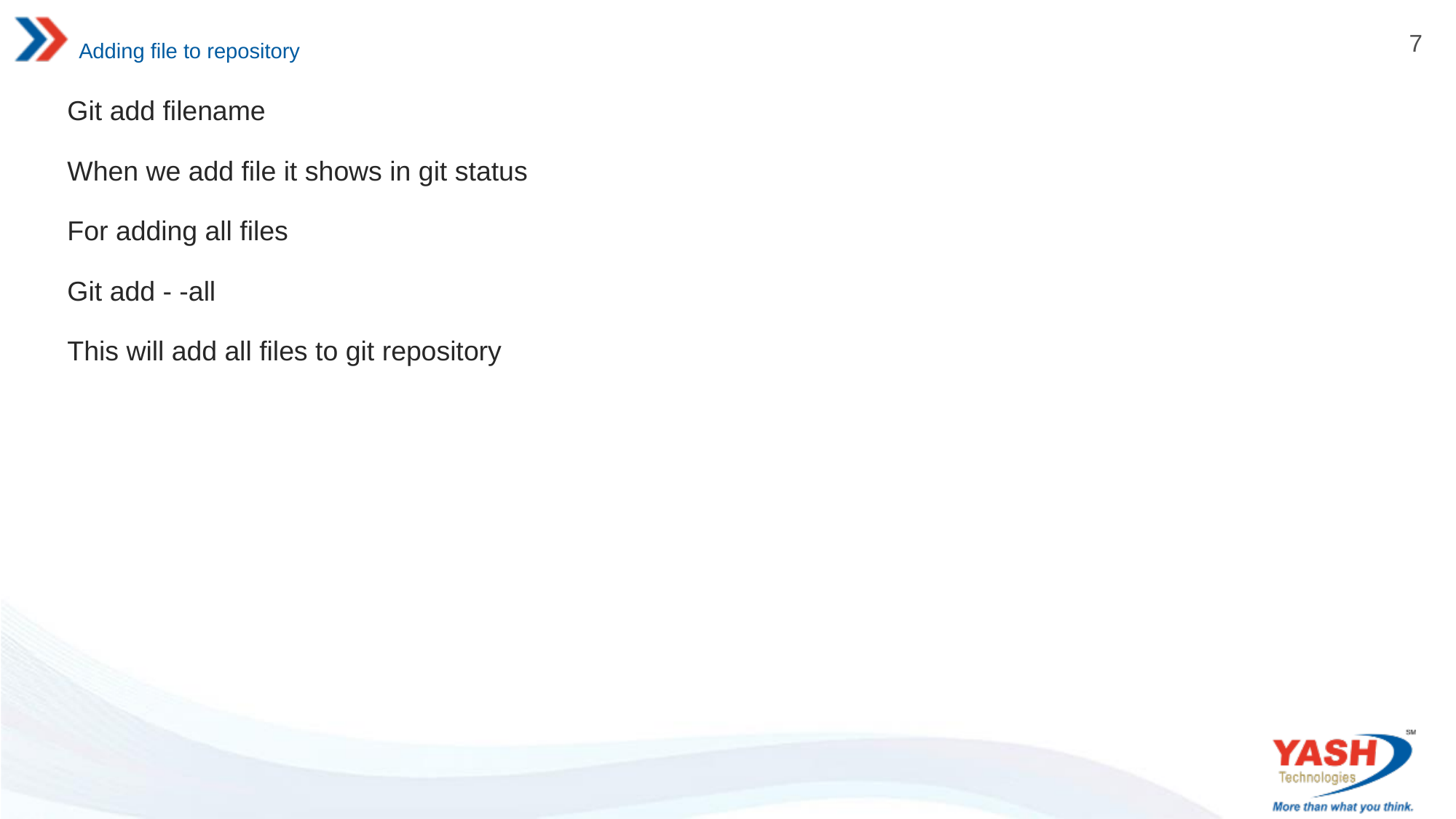

# Adding file to repository
Git add filename
When we add file it shows in git status
For adding all files
Git add - -all
This will add all files to git repository